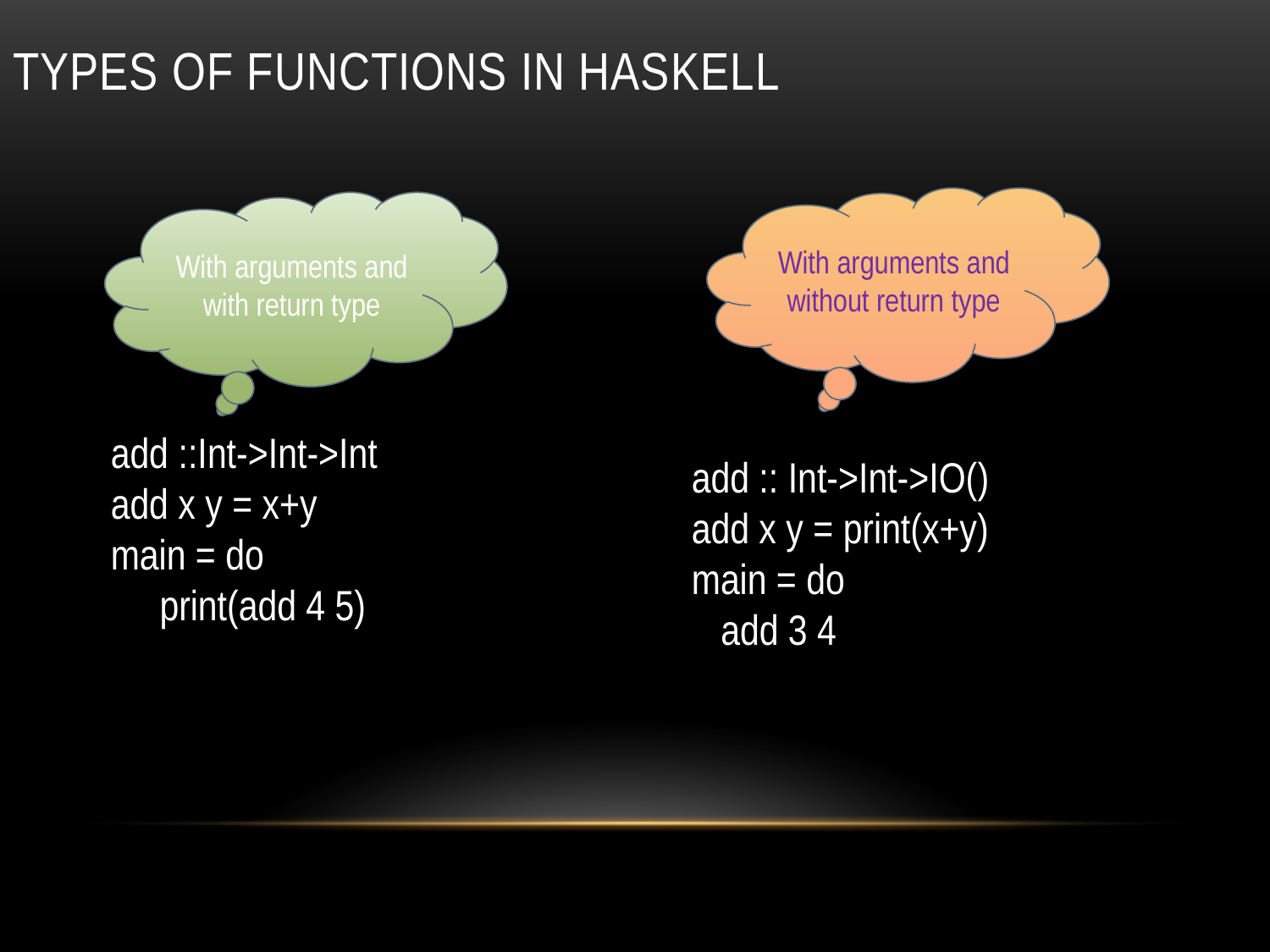

# Types of functions in haskell
With arguments and without return type
With arguments and with return type
add ::Int->Int->Int
add x y = x+y
main = do
     print(add 4 5)

add :: Int->Int->IO()
add x y = print(x+y)
main = do
   add 3 4